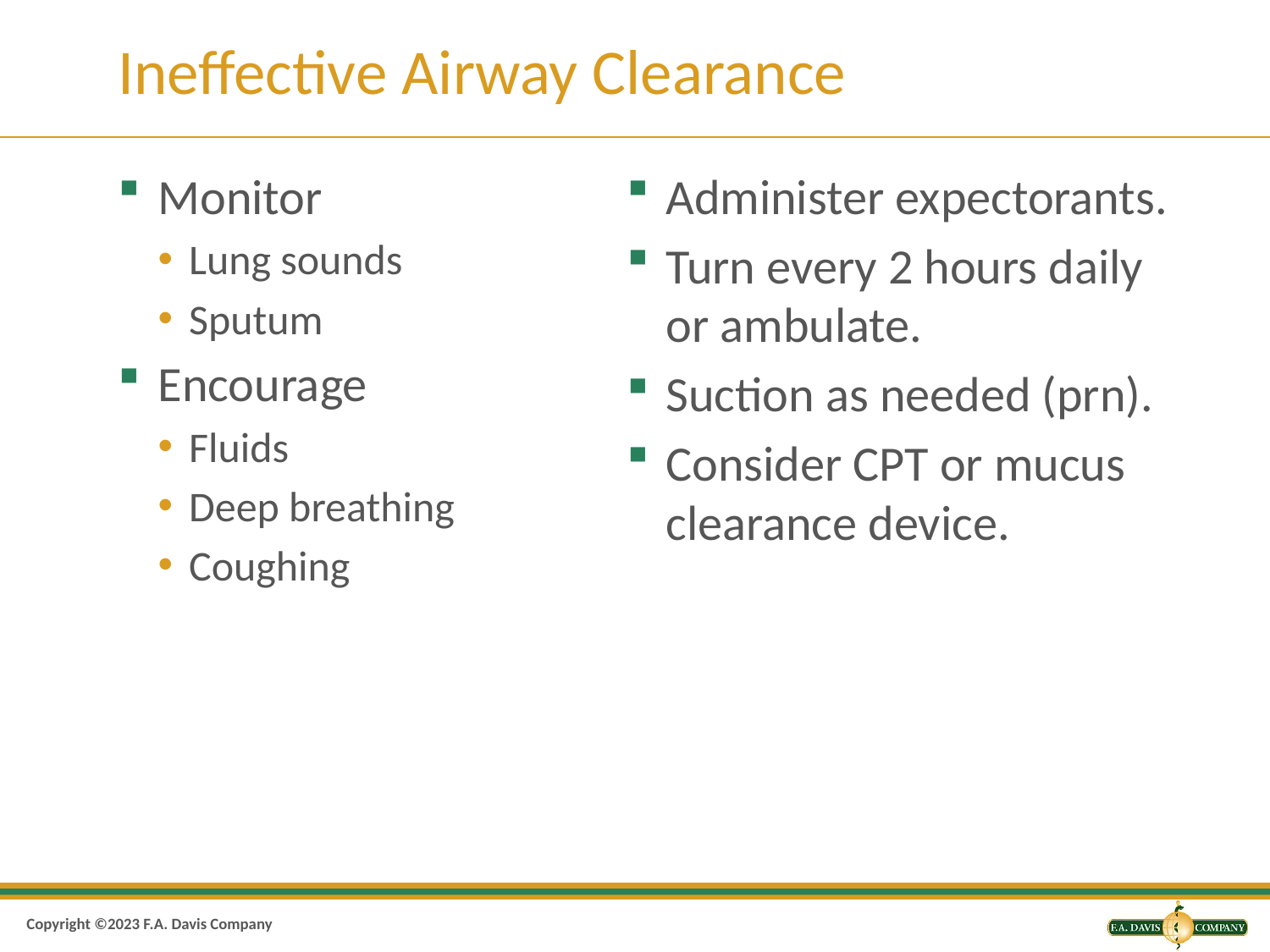

# Ineffective Airway Clearance
Monitor
Lung sounds
Sputum
Encourage
Fluids
Deep breathing
Coughing
Administer expectorants.
Turn every 2 hours daily      or ambulate.
Suction as needed (prn).
Consider CPT or mucus clearance device.